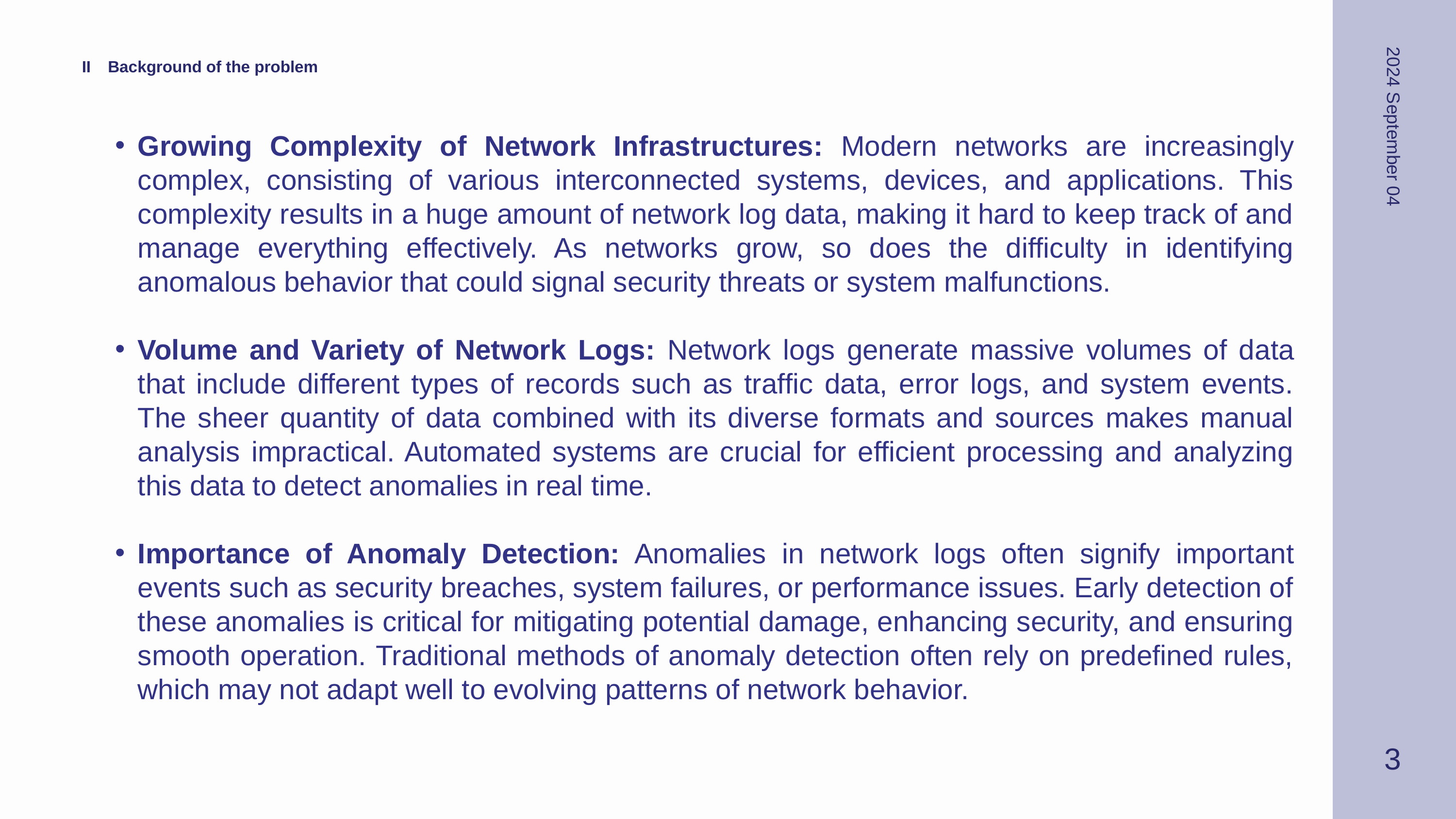

II
Background of the problem
Growing Complexity of Network Infrastructures: Modern networks are increasingly complex, consisting of various interconnected systems, devices, and applications. This complexity results in a huge amount of network log data, making it hard to keep track of and manage everything effectively. As networks grow, so does the difficulty in identifying anomalous behavior that could signal security threats or system malfunctions.

Volume and Variety of Network Logs: Network logs generate massive volumes of data that include different types of records such as traffic data, error logs, and system events. The sheer quantity of data combined with its diverse formats and sources makes manual analysis impractical. Automated systems are crucial for efficient processing and analyzing this data to detect anomalies in real time.

Importance of Anomaly Detection: Anomalies in network logs often signify important events such as security breaches, system failures, or performance issues. Early detection of these anomalies is critical for mitigating potential damage, enhancing security, and ensuring smooth operation. Traditional methods of anomaly detection often rely on predefined rules, which may not adapt well to evolving patterns of network behavior.

2024 September 04
3
2